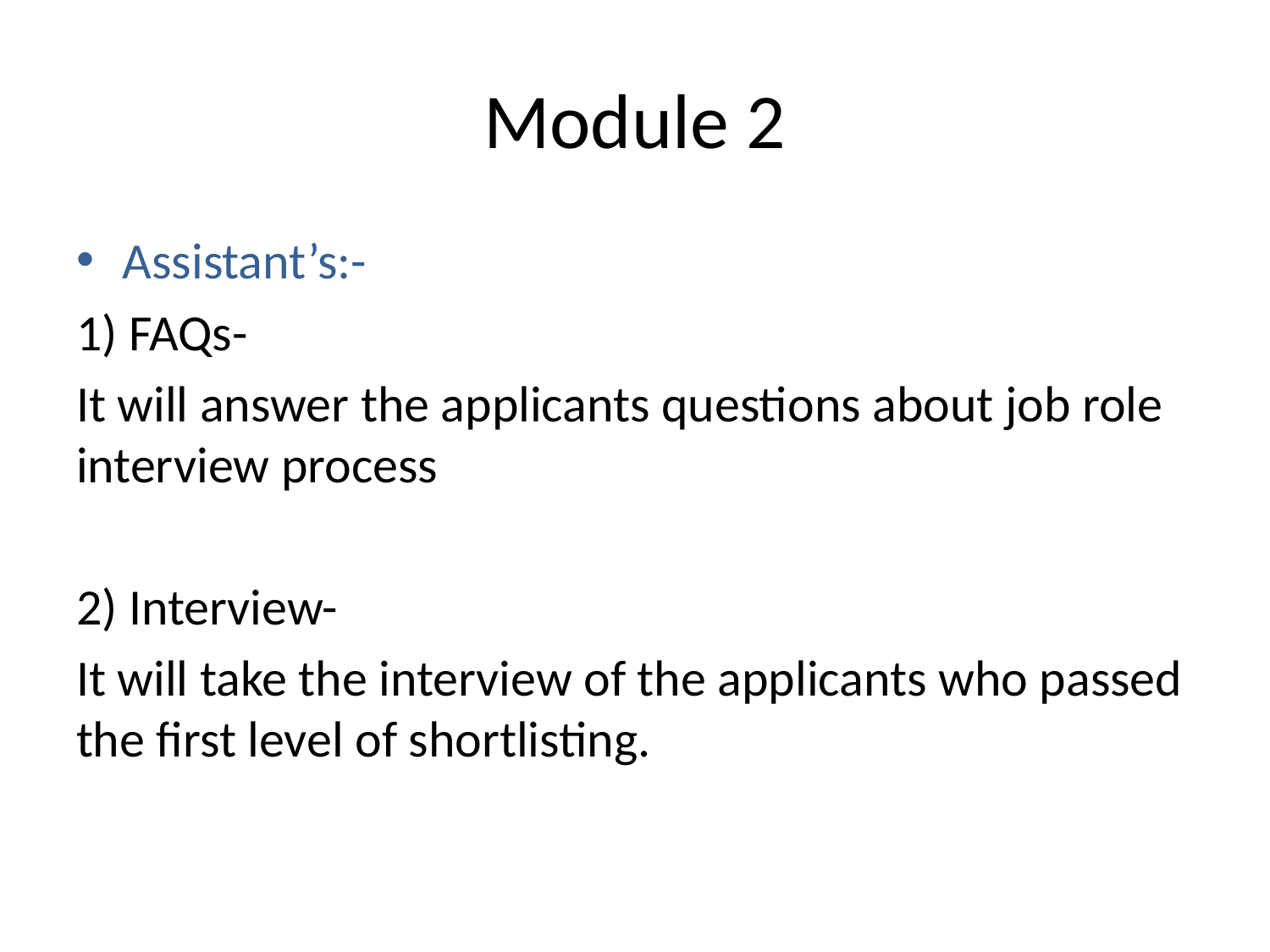

# Module 2
Assistant’s:-
1) FAQs-
It will answer the applicants questions about job role interview process

2) Interview-
It will take the interview of the applicants who passed the first level of shortlisting.